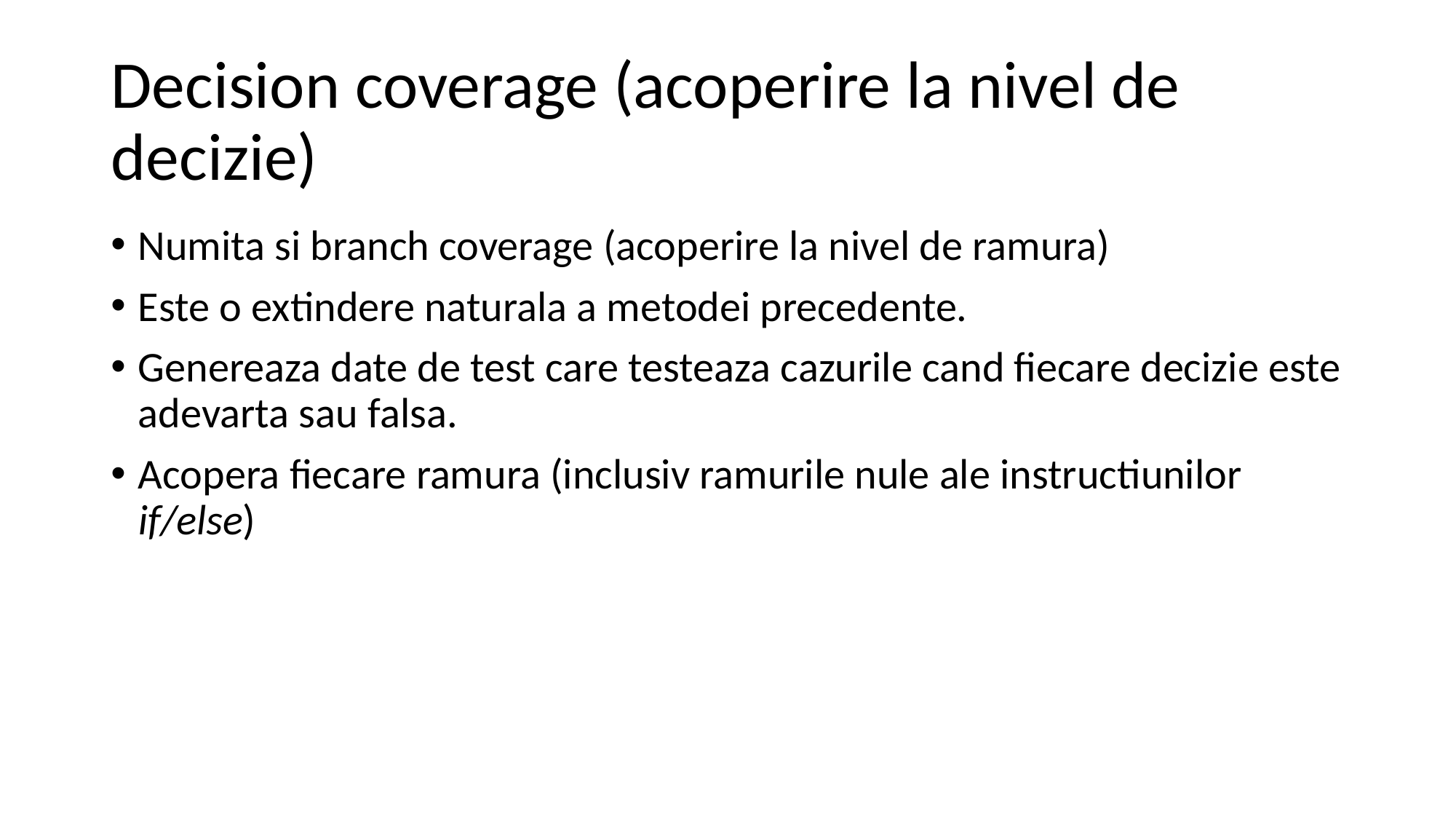

# Decision coverage (acoperire la nivel de decizie)
Numita si branch coverage (acoperire la nivel de ramura)
Este o extindere naturala a metodei precedente.
Genereaza date de test care testeaza cazurile cand fiecare decizie este adevarta sau falsa.
Acopera fiecare ramura (inclusiv ramurile nule ale instructiunilor if/else)